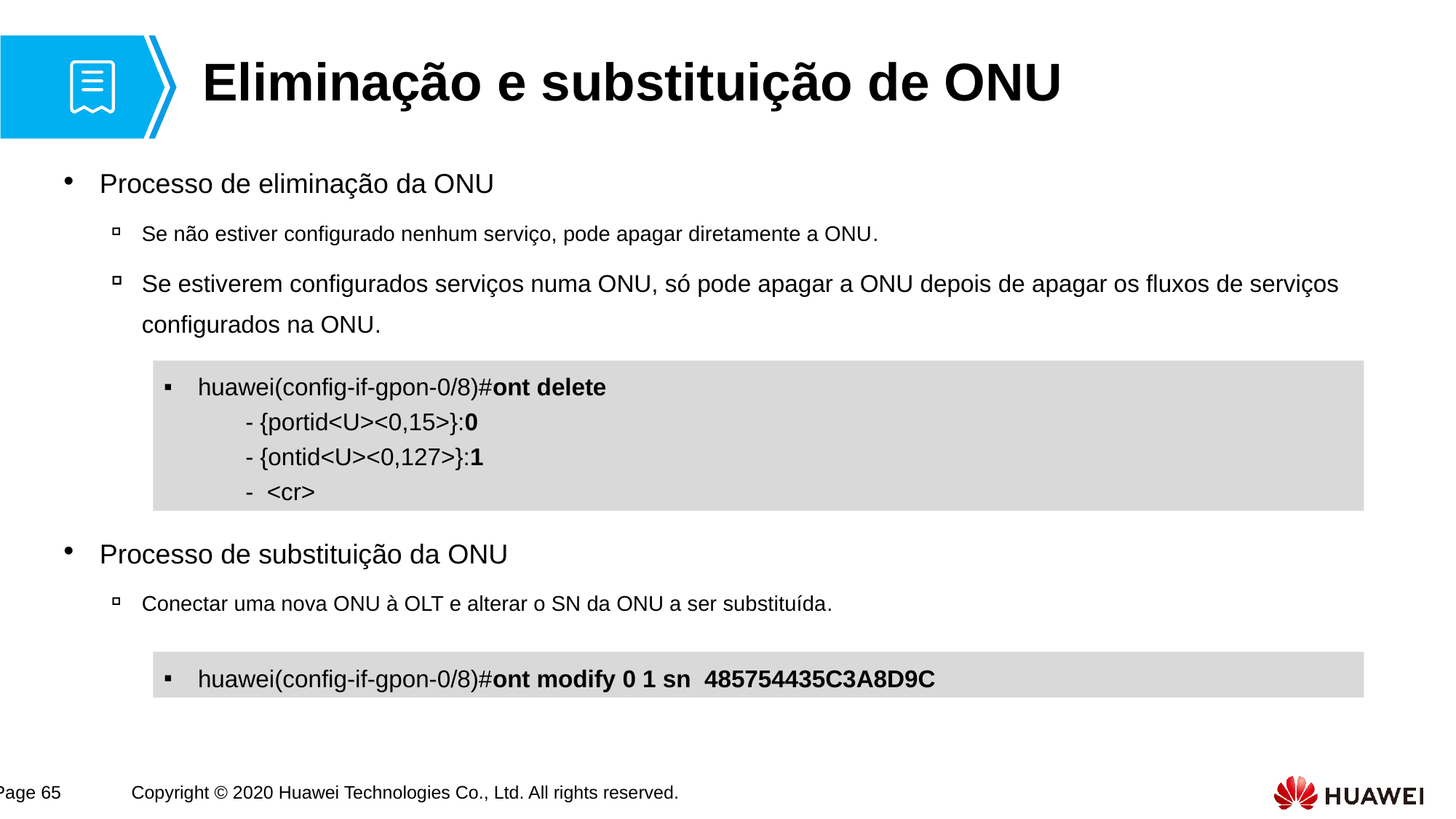

# Eliminação e substituição de ONU
Processo de eliminação da ONU
Se não estiver configurado nenhum serviço, pode apagar diretamente a ONU.
Se estiverem configurados serviços numa ONU, só pode apagar a ONU depois de apagar os fluxos de serviços configurados na ONU.

Processo de substituição da ONU
Conectar uma nova ONU à OLT e alterar o SN da ONU a ser substituída.

huawei(config-if-gpon-0/8)#ont delete
    - {portid<U><0,15>}:0
    - {ontid<U><0,127>}:1
    -  <cr>
huawei(config-if-gpon-0/8)#ont modify 0 1 sn  485754435C3A8D9C